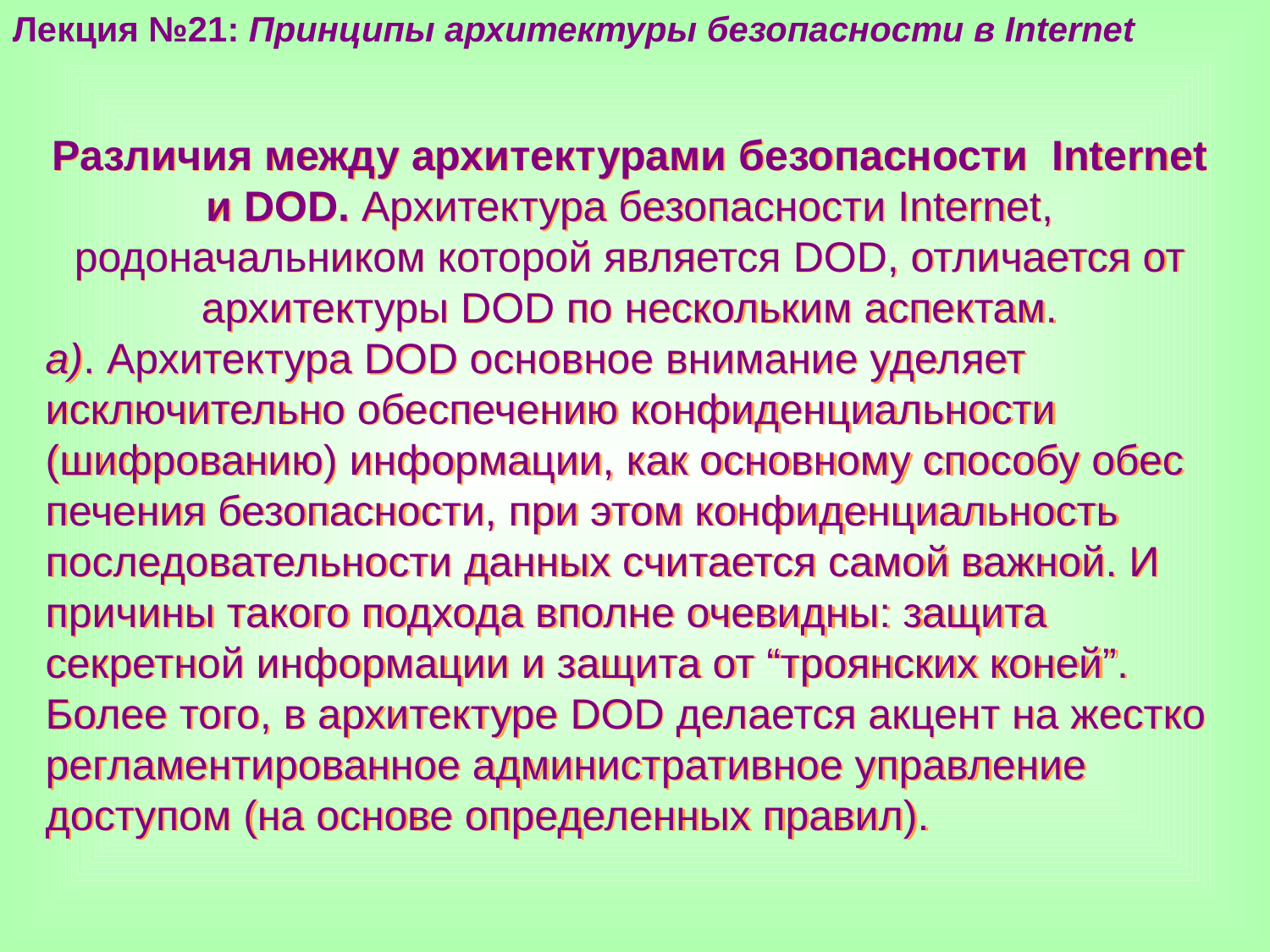

Лекция №21: Принципы архитектуры безопасности в Internet
Различия между архитектурами безопасности  Internet и DOD. Архитектура безопасности Internet, родоначальником которой является DOD, отличается от архитектуры DOD по нескольким аспектам.
а). Архитектура DOD основное внимание уделяет исключительно обеспечению конфиденциальности (шифрованию) информации, как основному способу обес­печения безопасности, при этом конфиденциальность последовательности данных считается самой важной. И причины такого подхода вполне очевидны: защита секретной информации и защита от “троянских коней”. Более того, в архитектуре DOD делается акцент на жестко регламентированное административное управление доступом (на основе определенных правил).